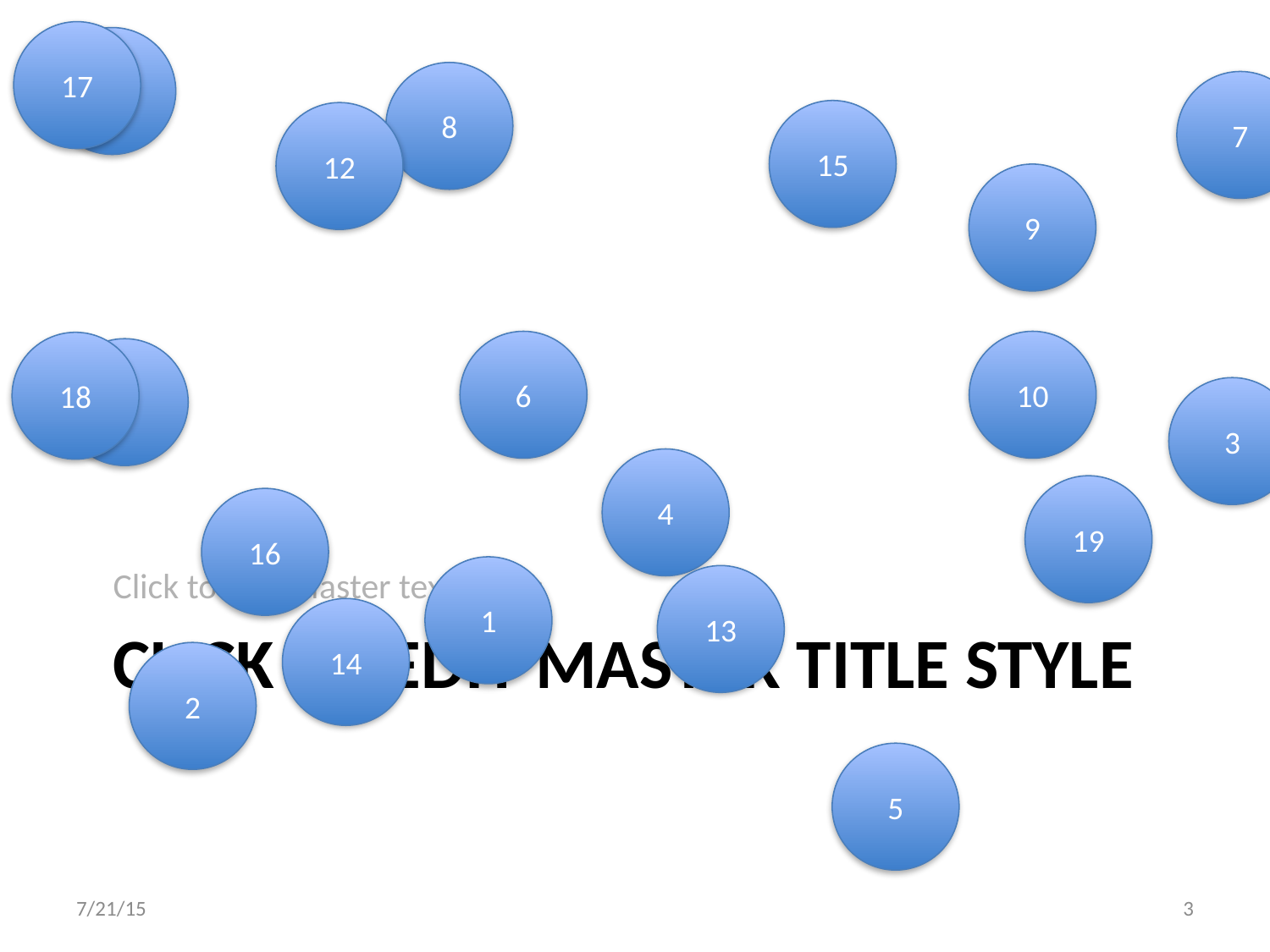

17
11
8
7
15
12
9
10
6
18
0
3
Click to edit Master text styles
4
19
16
1
13
14
# Click to edit Master title style
2
5
7/21/15

3